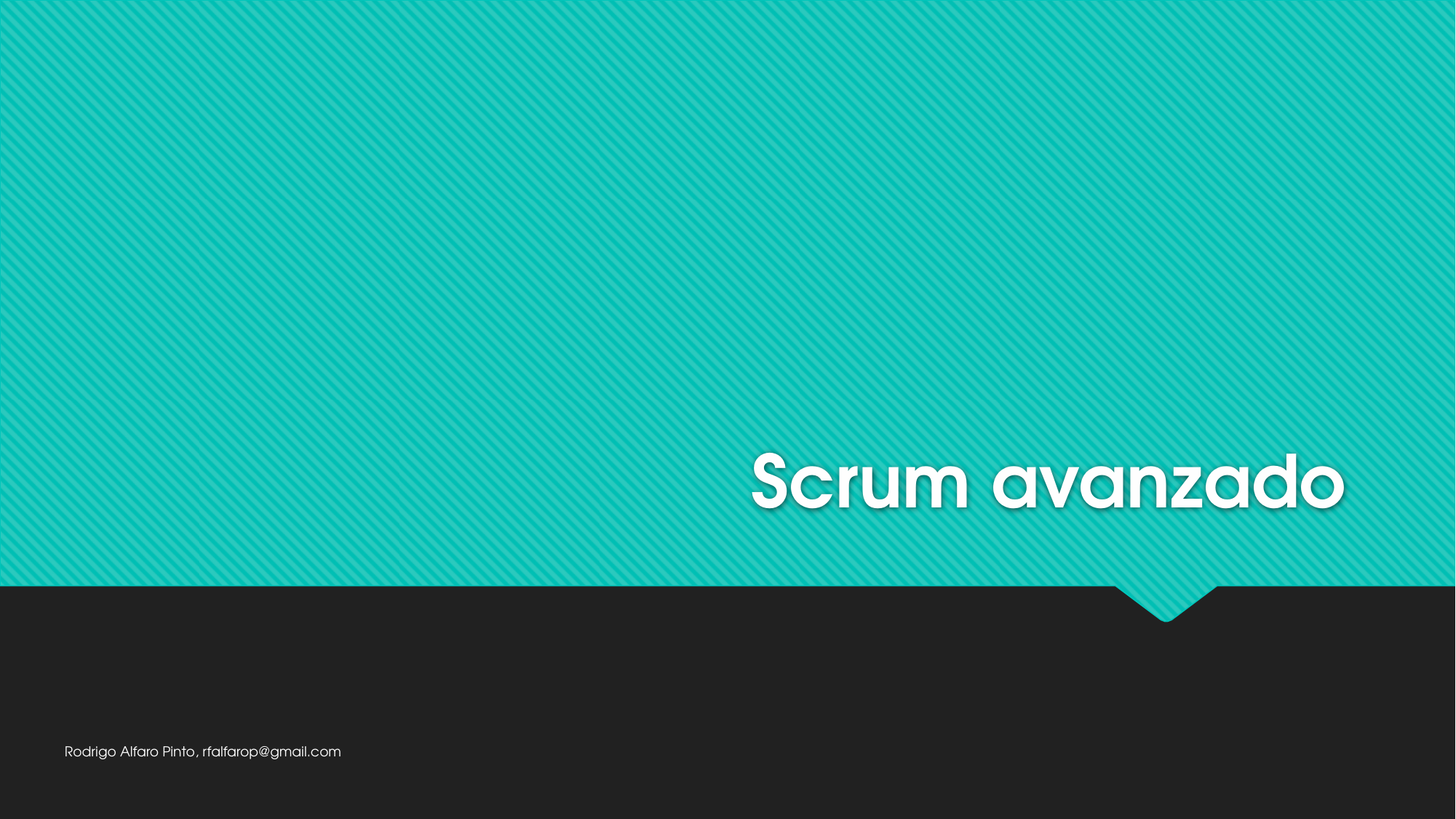

# Scrum avanzado

Rodrigo Alfaro Pinto, rfalfarop@gmail.com